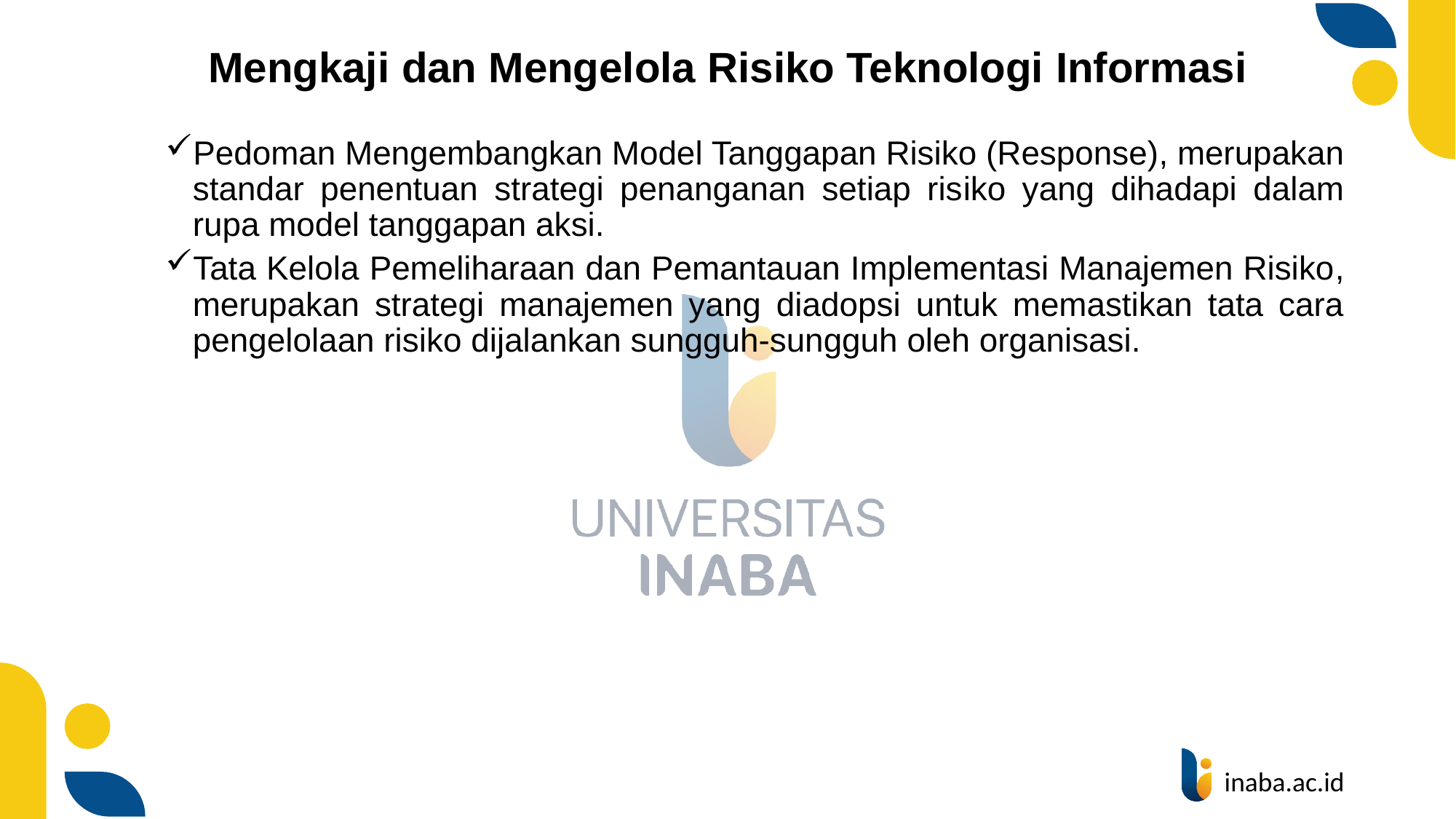

# Mengkaji dan Mengelola Risiko Teknologi Informasi
Pedoman Mengembangkan Model Tanggapan Risiko (Response), merupakan standar penentuan strategi penanganan setiap risiko yang dihadapi dalam rupa model tanggapan aksi.
Tata Kelola Pemeliharaan dan Pemantauan Implementasi Manajemen Risiko, merupakan strategi manajemen yang diadopsi untuk memastikan tata cara pengelolaan risiko dijalankan sungguh-sungguh oleh organisasi.